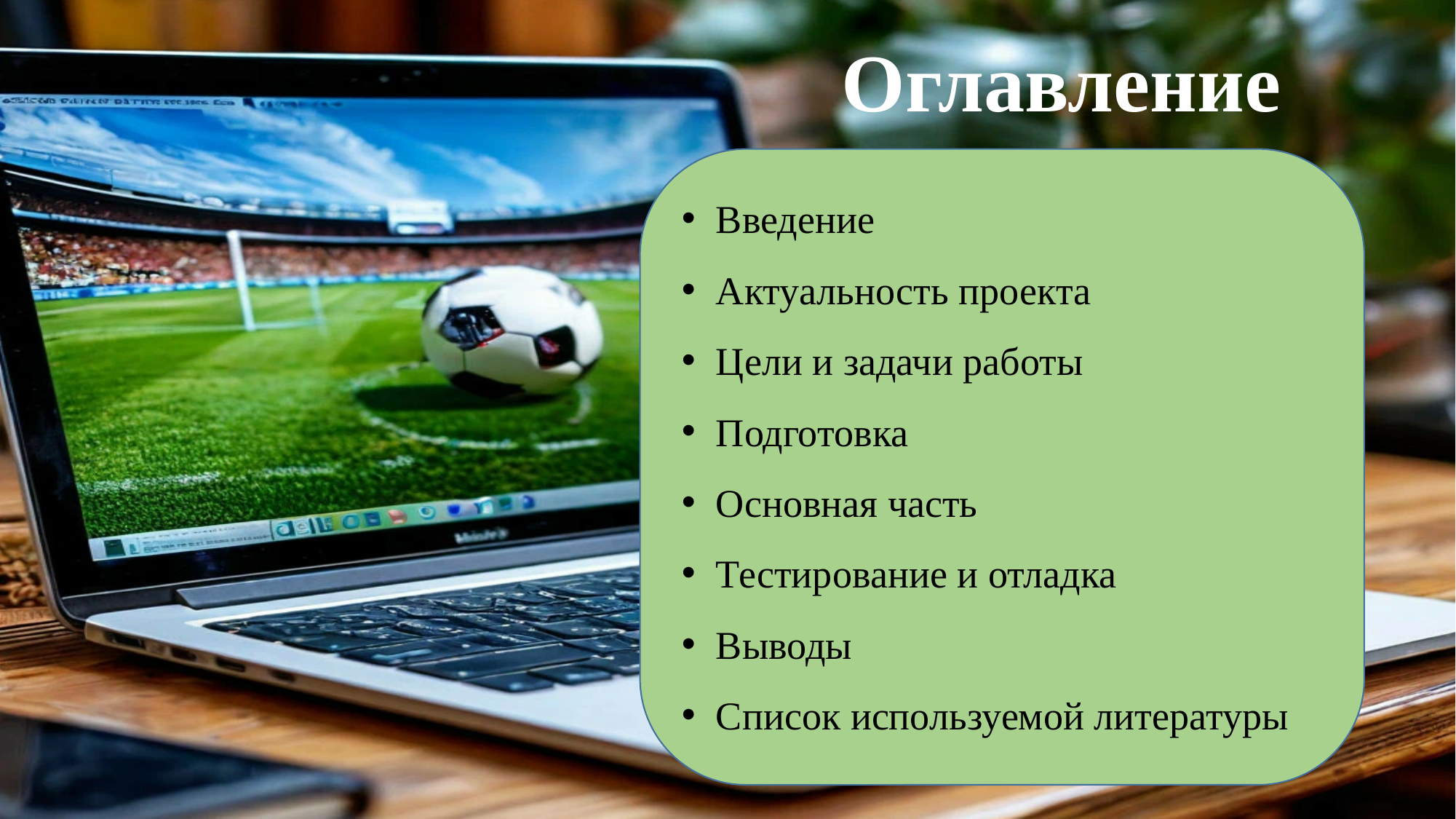

# Оглавление

Введение
Актуальность проекта
Цели и задачи работы
Подготовка
Основная часть
Тестирование и отладка
Выводы
Список используемой литературы